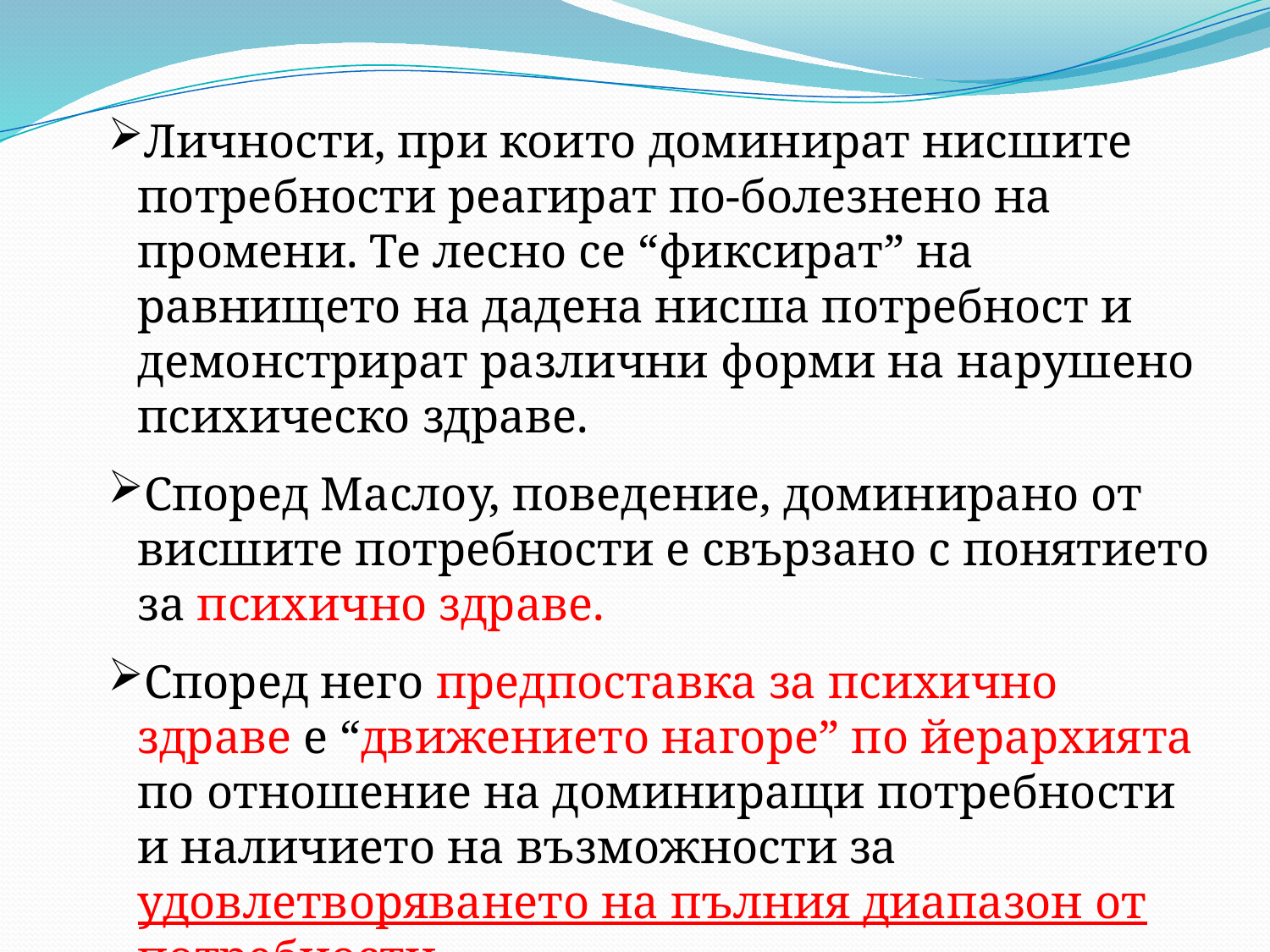

Личности, при които доминират нисшите потребности реагират по-болезнено на промени. Те лесно се “фиксират” на равнището на дадена нисша потребност и демонстрират различни форми на нарушено психическо здраве.
Според Маслоу, поведение, доминирано от висшите потребности е свързано с понятието за психично здраве.
Според него предпоставка за психично здраве е “движението нагоре” по йерархията по отношение на доминиращи потребности и наличието на възможности за удовлетворяването на пълния диапазон от потребности.